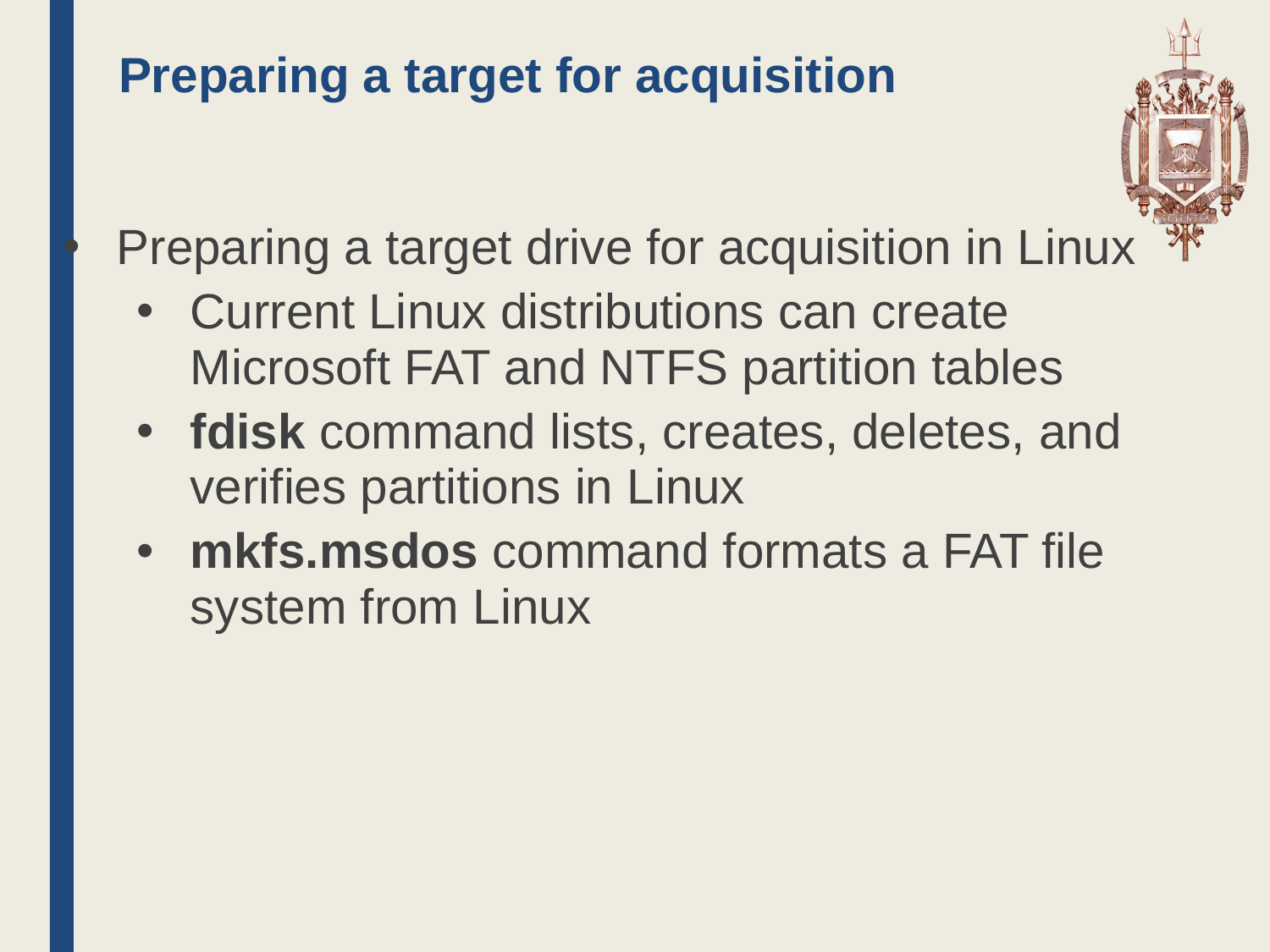

# Preparing a target for acquisition
Preparing a target drive for acquisition in Linux
Current Linux distributions can create Microsoft FAT and NTFS partition tables
fdisk command lists, creates, deletes, and verifies partitions in Linux
mkfs.msdos command formats a FAT file system from Linux